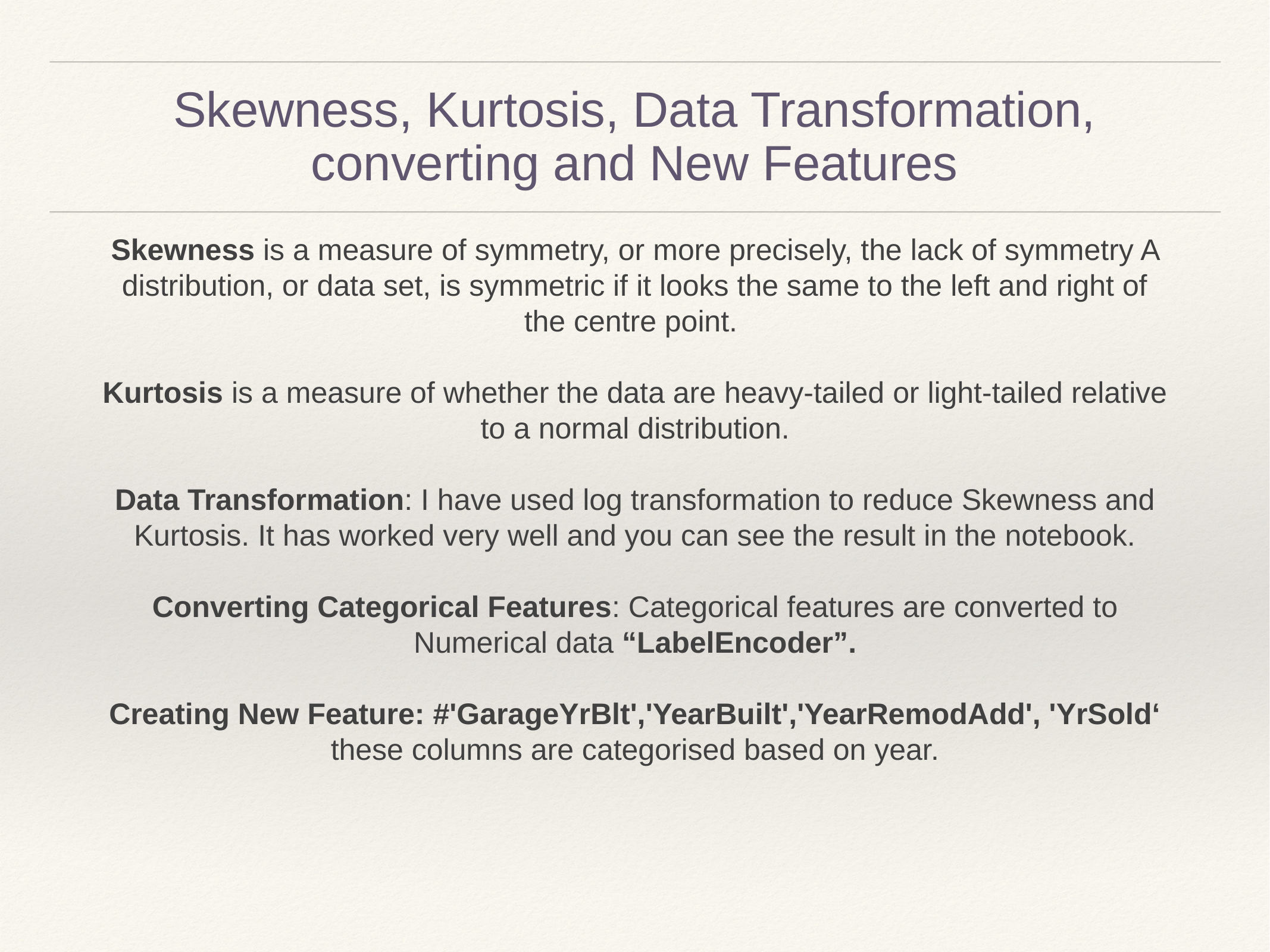

# Skewness, Kurtosis, Data Transformation, converting and New Features
Skewness is a measure of symmetry, or more precisely, the lack of symmetry A distribution, or data set, is symmetric if it looks the same to the left and right of the centre point.

Kurtosis is a measure of whether the data are heavy-tailed or light-tailed relative to a normal distribution.

Data Transformation: I have used log transformation to reduce Skewness and Kurtosis. It has worked very well and you can see the result in the notebook.

Converting Categorical Features: Categorical features are converted to Numerical data “LabelEncoder”.

Creating New Feature: #'GarageYrBlt','YearBuilt','YearRemodAdd', 'YrSold‘ these columns are categorised based on year.